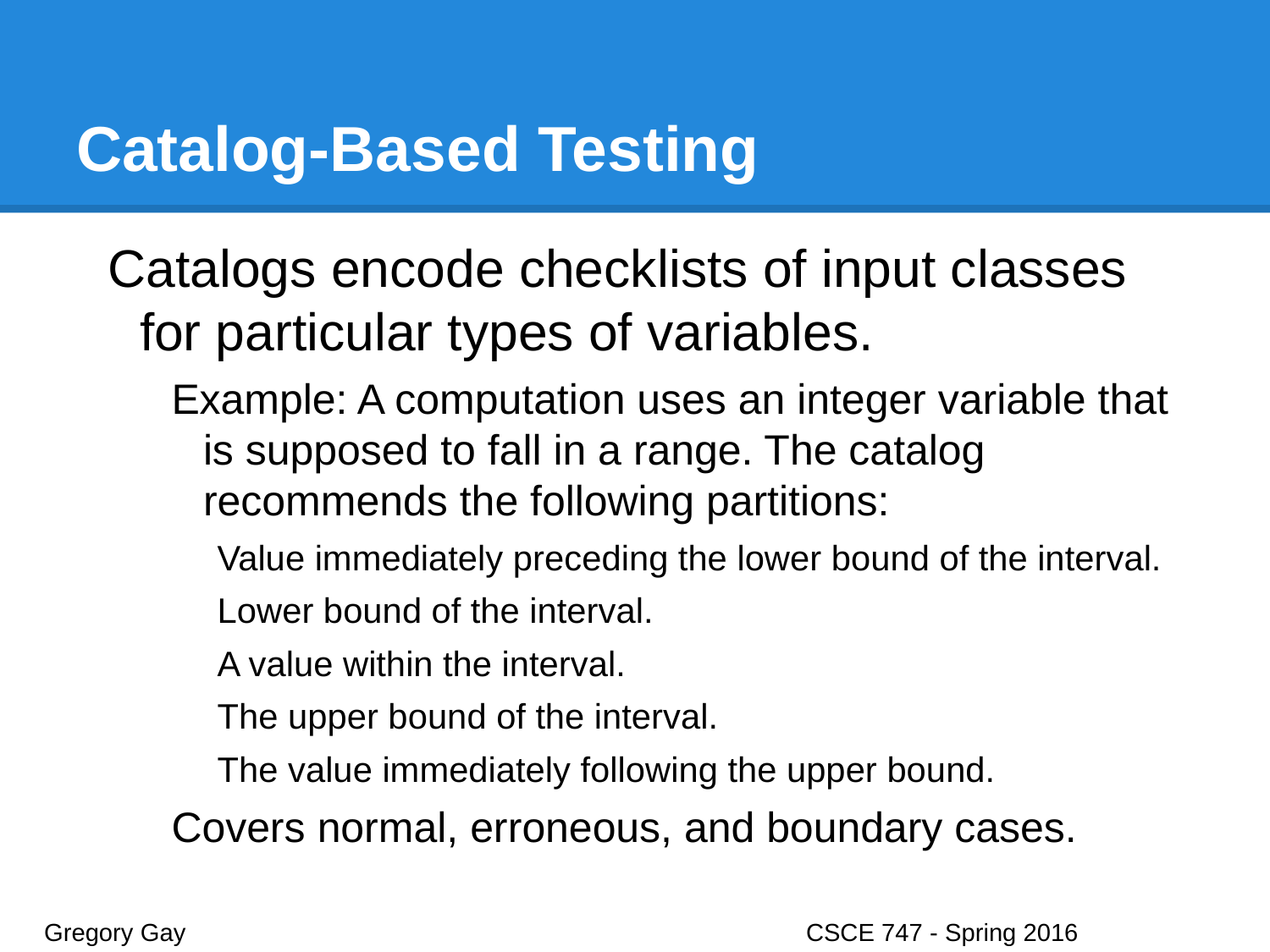

# Catalog-Based Testing
Catalogs encode checklists of input classes for particular types of variables.
Example: A computation uses an integer variable that is supposed to fall in a range. The catalog recommends the following partitions:
Value immediately preceding the lower bound of the interval.
Lower bound of the interval.
A value within the interval.
The upper bound of the interval.
The value immediately following the upper bound.
Covers normal, erroneous, and boundary cases.

Gregory Gay					CSCE 747 - Spring 2016							29